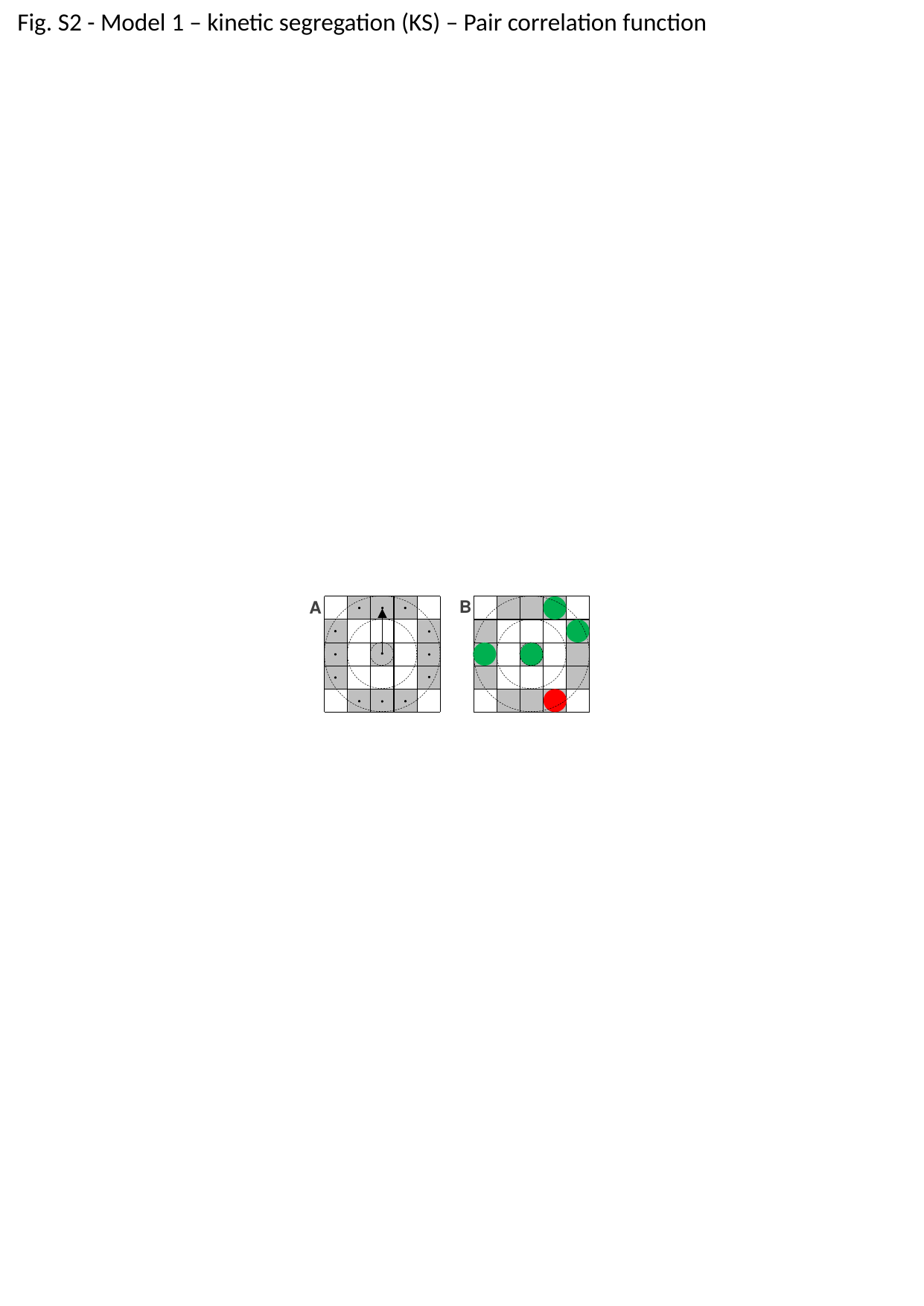

Fig. S2 - Model 1 – kinetic segregation (KS) – Pair correlation function
B

A